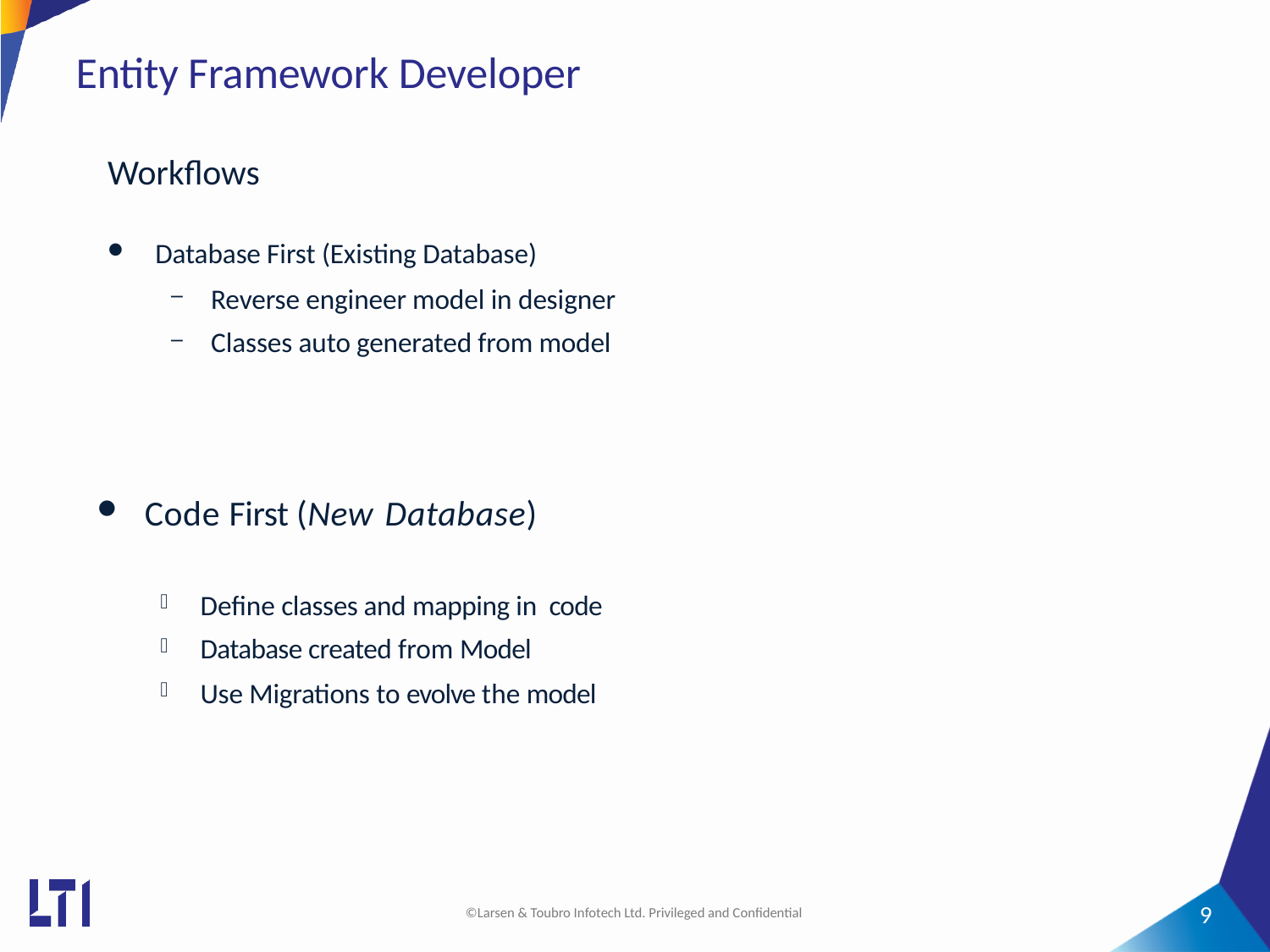

# Entity Framework Developer
Workflows

Database First (Existing Database)
Reverse engineer model in designer
Classes auto generated from model

Code First (New Database)

Define classes and mapping in code
Database created from Model
Use Migrations to evolve the model